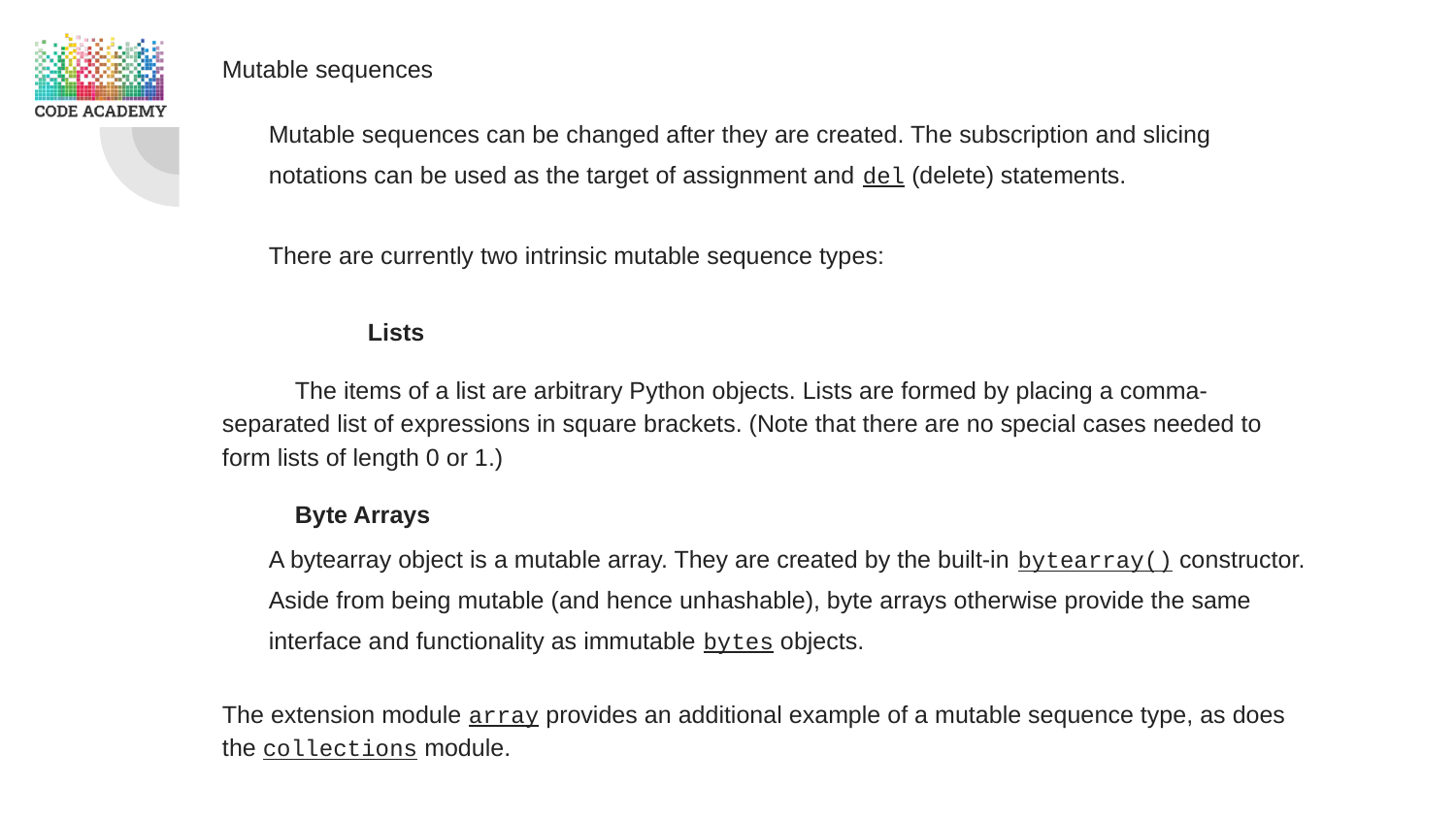

Mutable sequences
Mutable sequences can be changed after they are created. The subscription and slicing notations can be used as the target of assignment and del (delete) statements.
There are currently two intrinsic mutable sequence types:
	Lists
The items of a list are arbitrary Python objects. Lists are formed by placing a comma-separated list of expressions in square brackets. (Note that there are no special cases needed to form lists of length 0 or 1.)
Byte Arrays
A bytearray object is a mutable array. They are created by the built-in bytearray() constructor. Aside from being mutable (and hence unhashable), byte arrays otherwise provide the same interface and functionality as immutable bytes objects.
The extension module array provides an additional example of a mutable sequence type, as does the collections module.